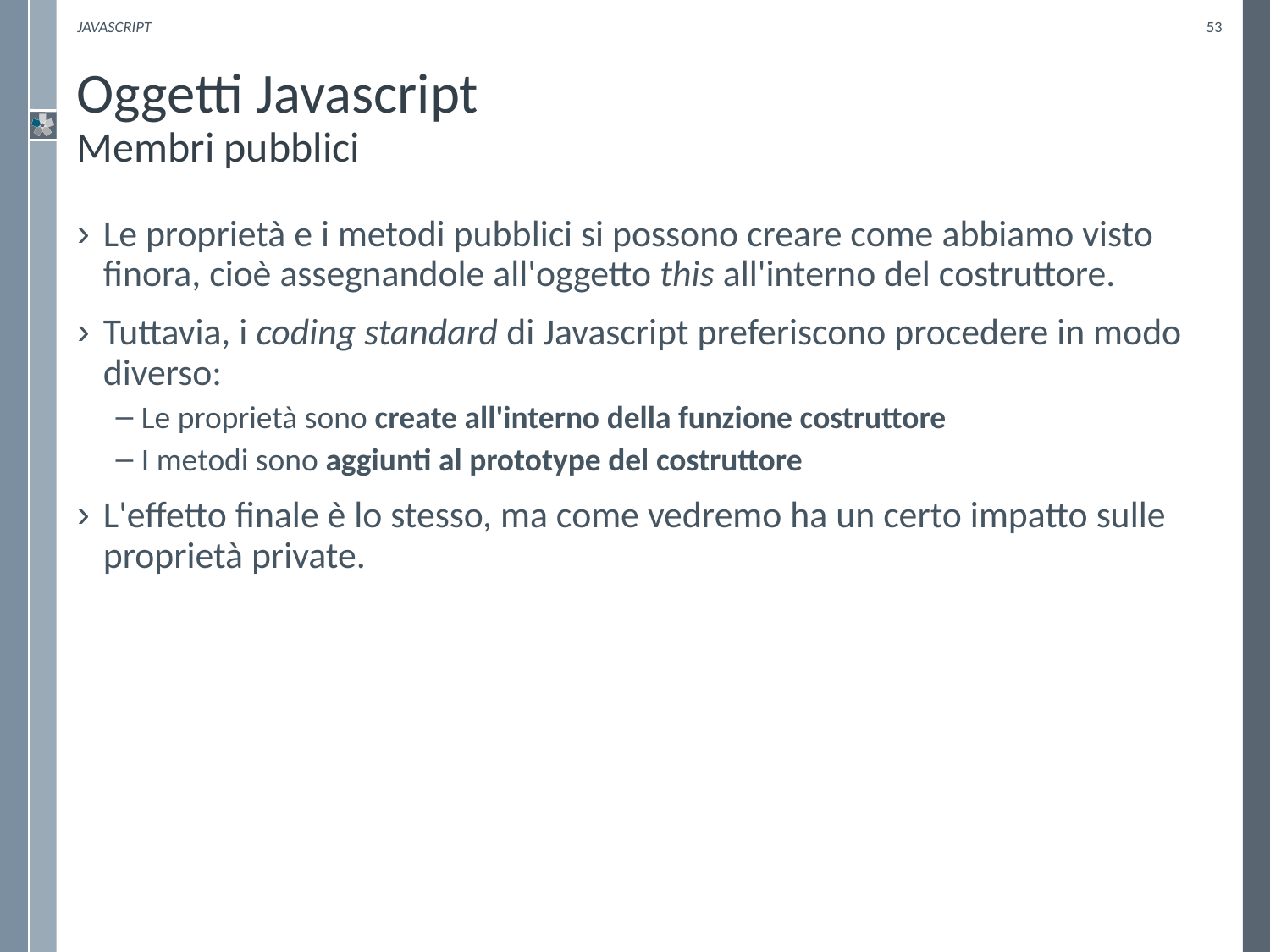

Javascript
53
# Oggetti Javascript Membri pubblici
Le proprietà e i metodi pubblici si possono creare come abbiamo visto finora, cioè assegnandole all'oggetto this all'interno del costruttore.
Tuttavia, i coding standard di Javascript preferiscono procedere in modo diverso:
Le proprietà sono create all'interno della funzione costruttore
I metodi sono aggiunti al prototype del costruttore
L'effetto finale è lo stesso, ma come vedremo ha un certo impatto sulle proprietà private.